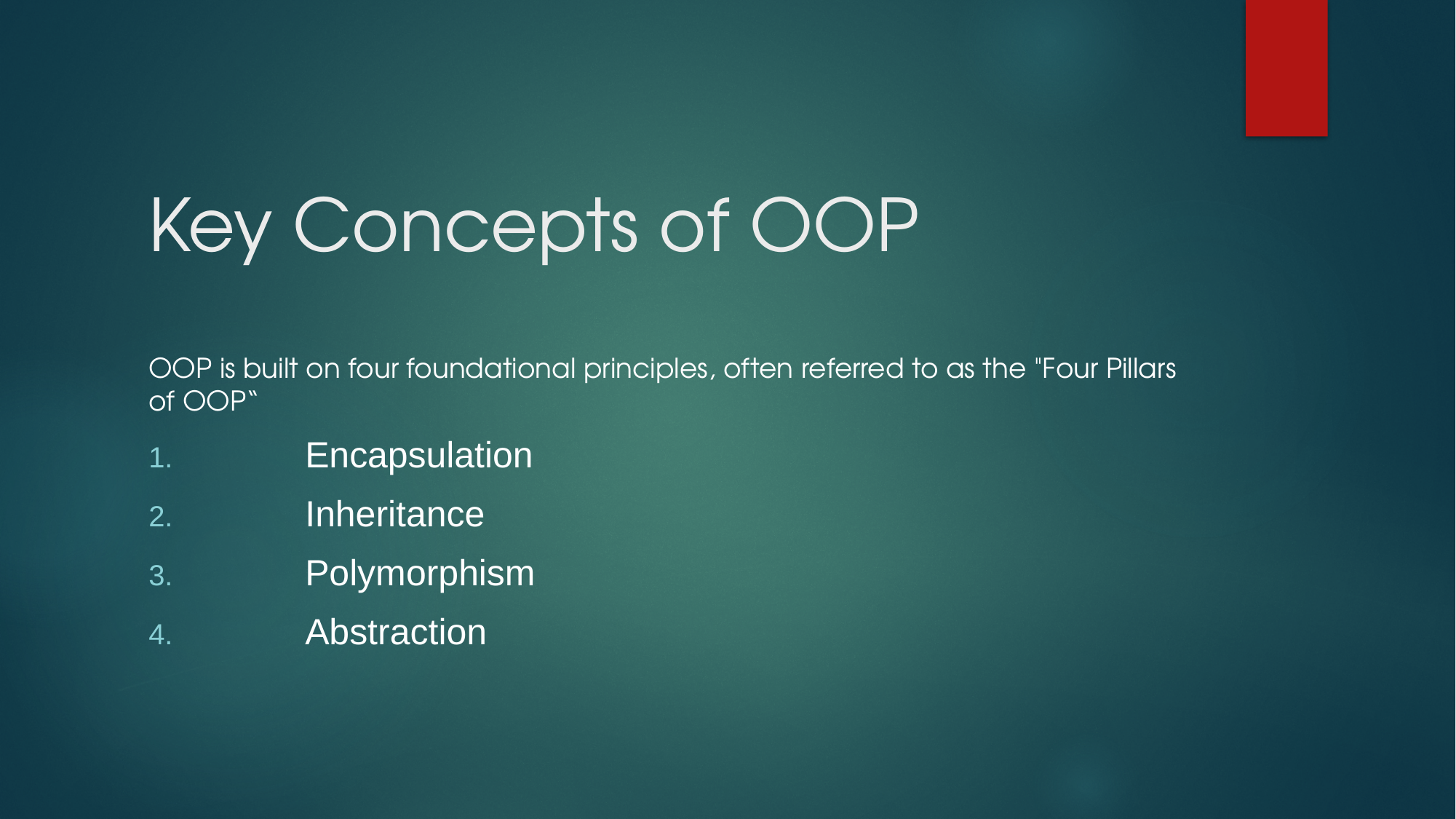

# Key Concepts of OOP
OOP is built on four foundational principles, often referred to as the "Four Pillars of OOP“
          Encapsulation
          Inheritance
          Polymorphism
          Abstraction